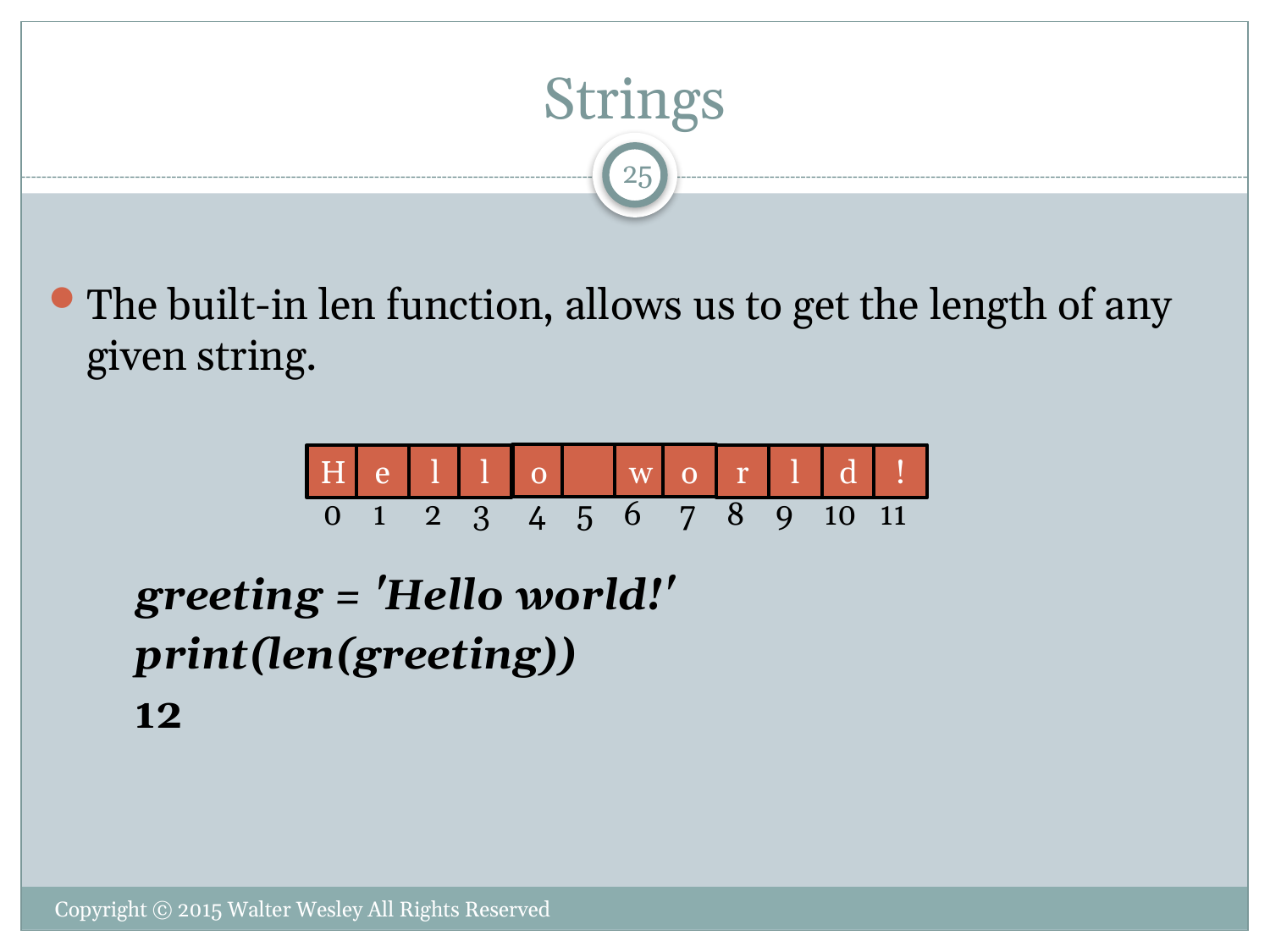

# Strings
25

The built-in len function, allows us to get the length of any given string.

                          0    1     2    3     4    5    6     7    8    9    10   11

 greeting = 'Hello world!'
 print(len(greeting))
 12

o

w
o
H
e
l
l
r
l
d
!
Copyright © 2015 Walter Wesley All Rights Reserved